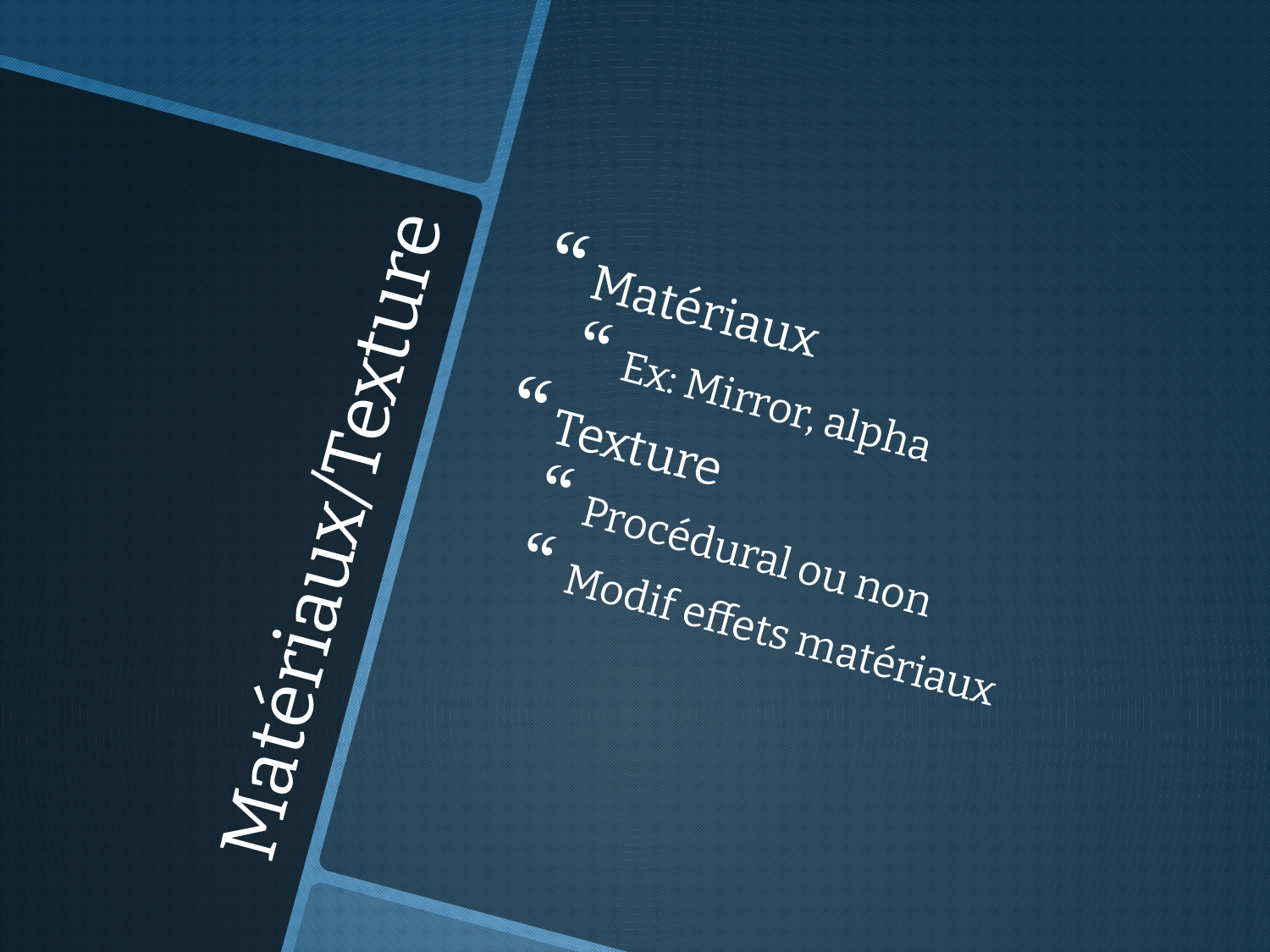

Matériaux
Ex: Mirror, alpha
Texture
Procédural ou non
Modif effets matériaux
# Matériaux/Texture